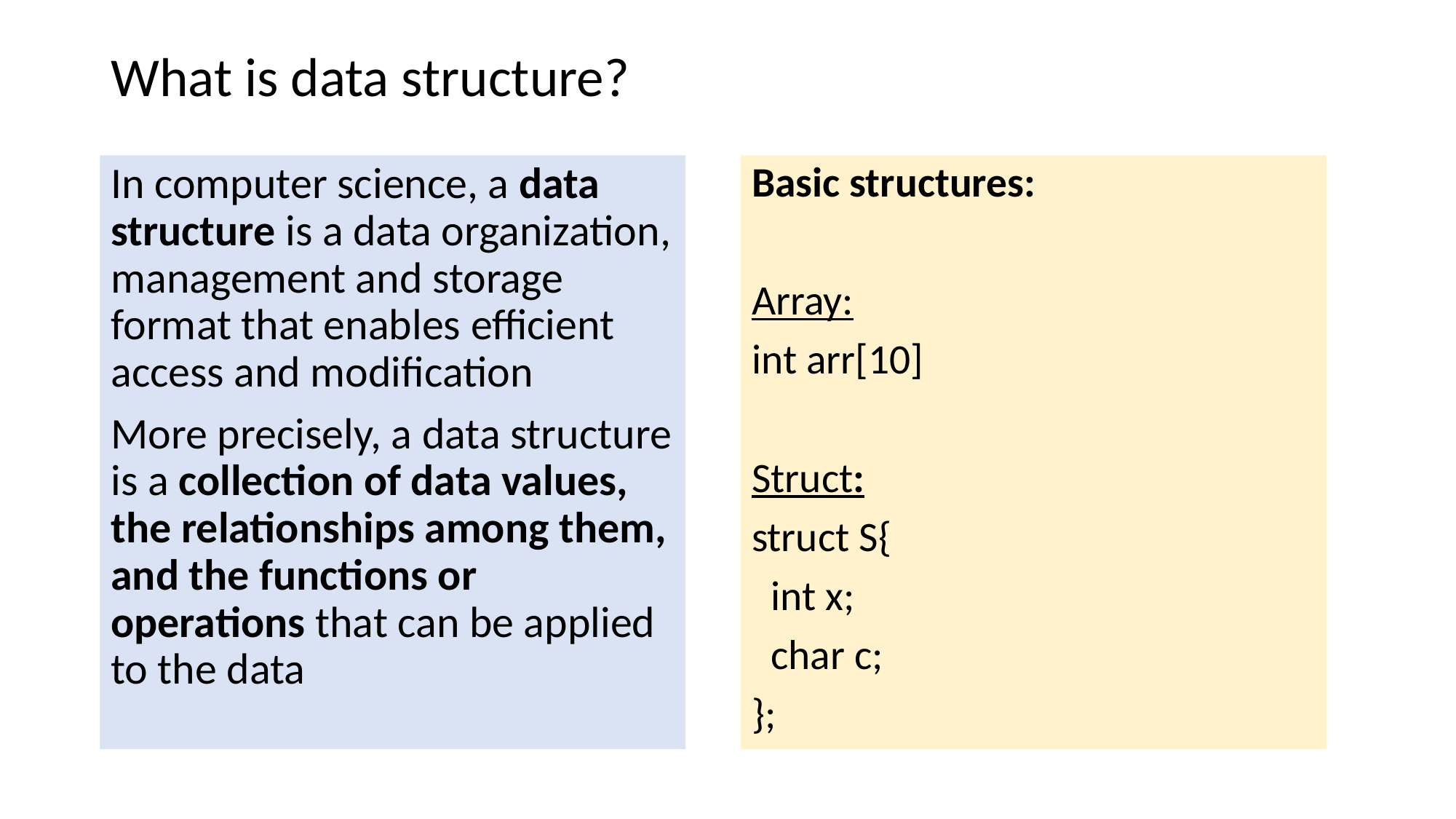

# What is data structure?
In computer science, a data structure is a data organization, management and storage format that enables efficient access and modification
More precisely, a data structure is a collection of data values, the relationships among them, and the functions or operations that can be applied to the data
Basic structures:

Array:
int arr[10]

Struct:
struct S{
  int x;
  char c;
};